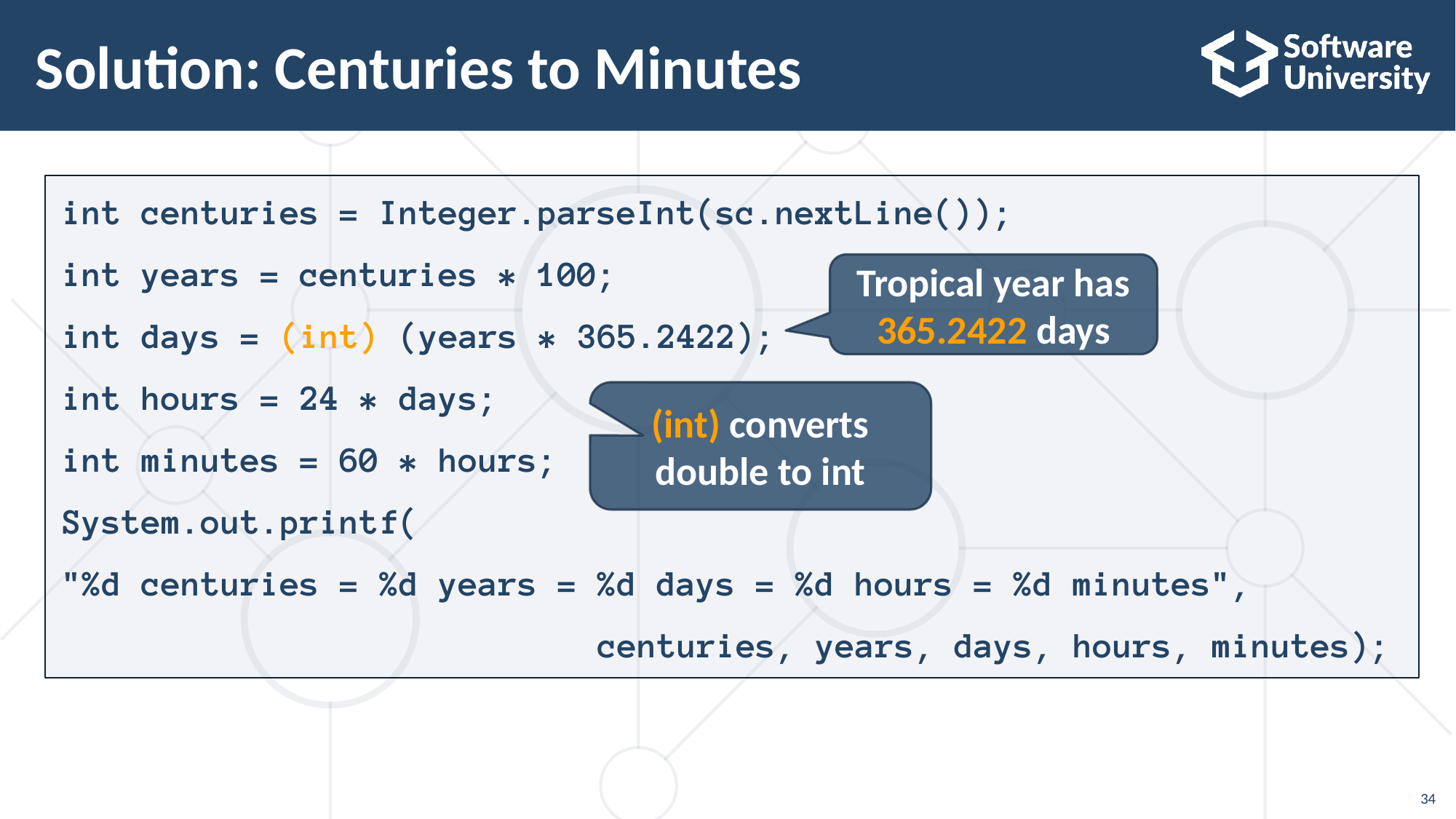

# Solution: Centuries to Minutes
int centuries = Integer.parseInt(sc.nextLine());
int years = centuries * 100;
int days = (int) (years * 365.2422);
int hours = 24 * days;
int minutes = 60 * hours;
System.out.printf(
"%d centuries = %d years = %d days = %d hours = %d minutes",
                           centuries, years, days, hours, minutes);
Tropical year has 365.2422 days
(int) converts double to int
34